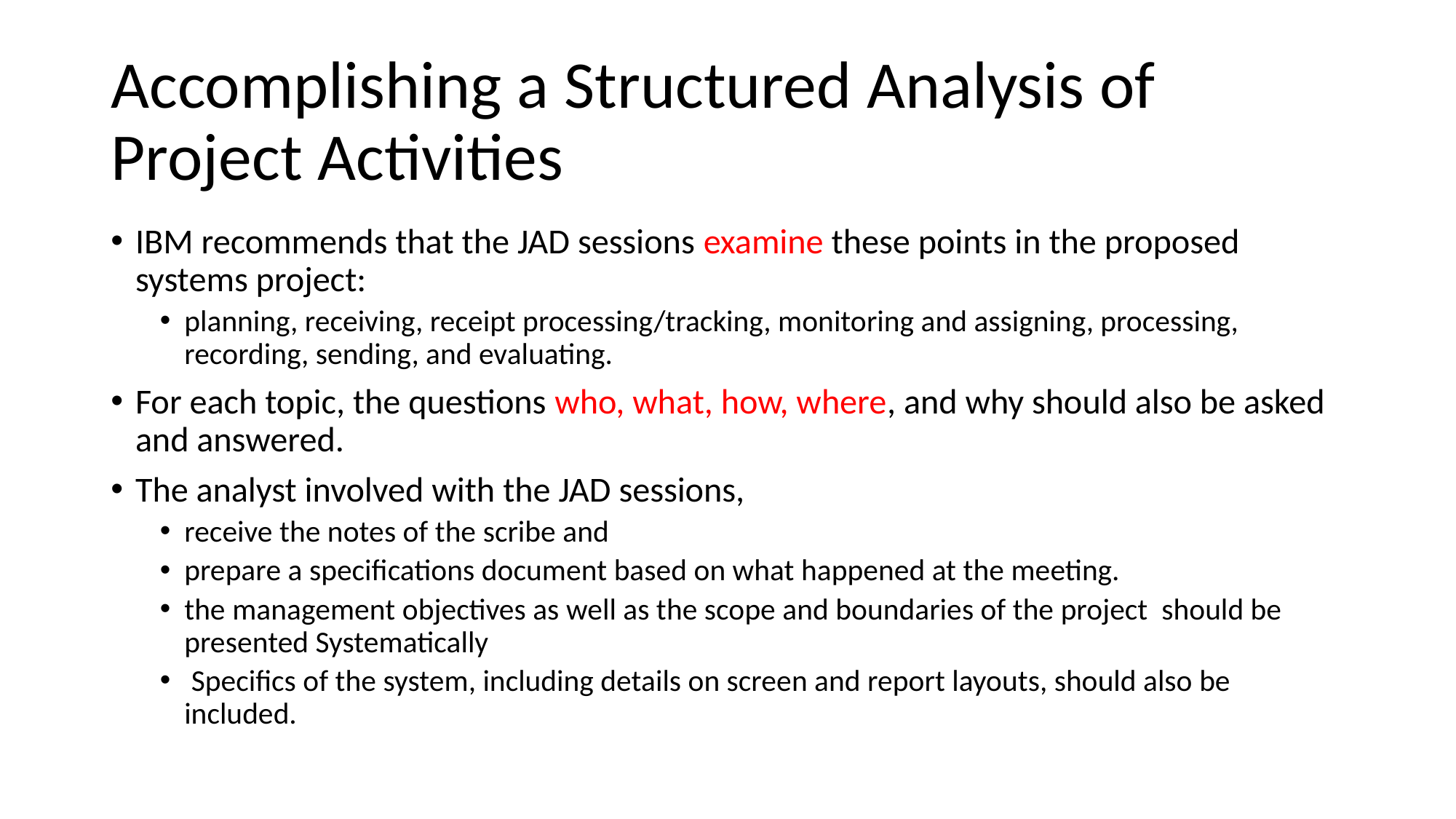

# Accomplishing a Structured Analysis of Project Activities
IBM recommends that the JAD sessions examine these points in the proposed systems project:
planning, receiving, receipt processing/tracking, monitoring and assigning, processing, recording, sending, and evaluating.
For each topic, the questions who, what, how, where, and why should also be asked and answered.
The analyst involved with the JAD sessions,
receive the notes of the scribe and
prepare a specifications document based on what happened at the meeting.
the management objectives as well as the scope and boundaries of the project  should be presented Systematically
 Specifics of the system, including details on screen and report layouts, should also be included.